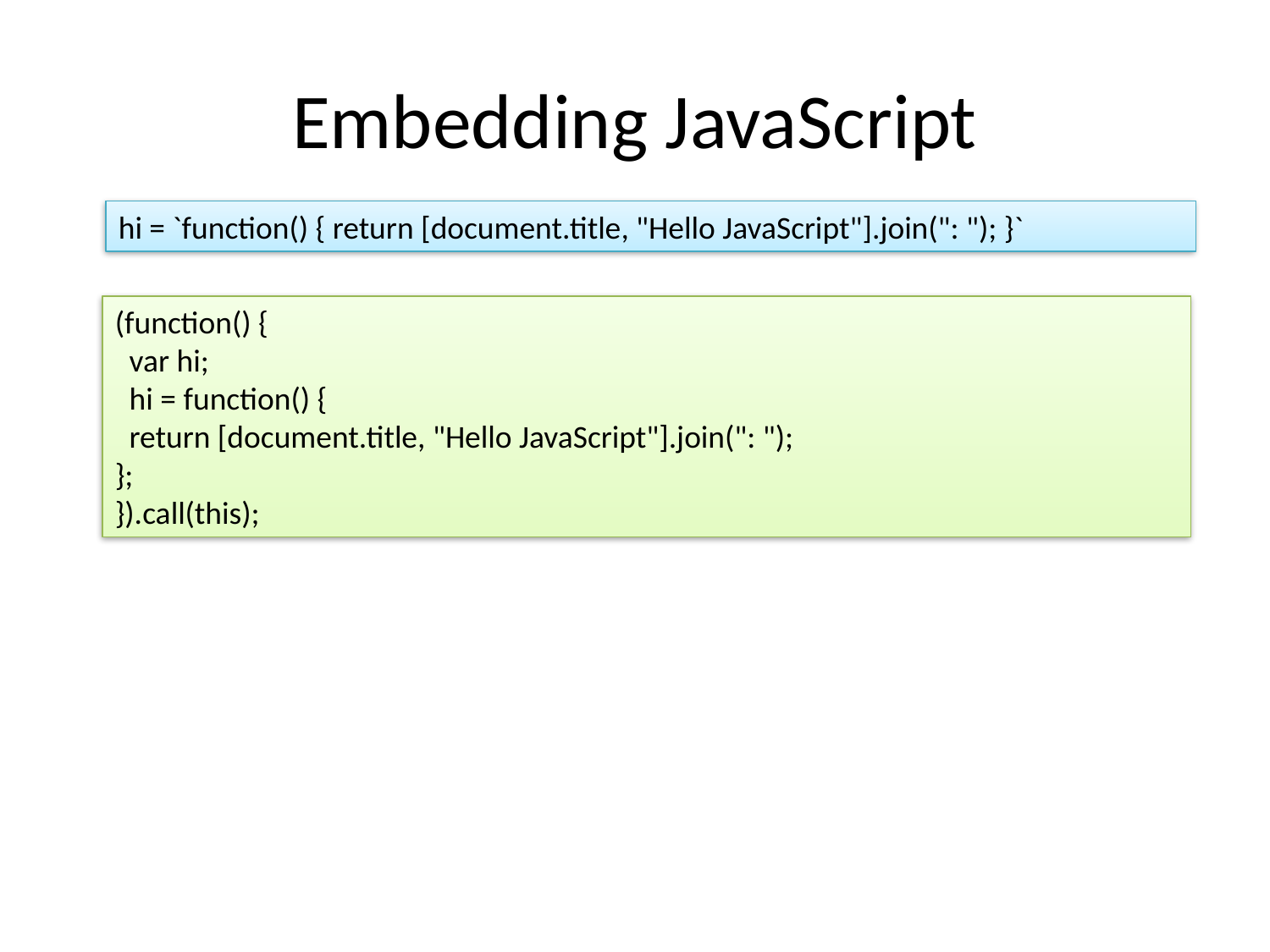

# Embedding JavaScript
hi = `function() { return [document.title, "Hello JavaScript"].join(": "); }`
(function() {
  var hi;
  hi = function() {
  return [document.title, "Hello JavaScript"].join(": ");
};
}).call(this);